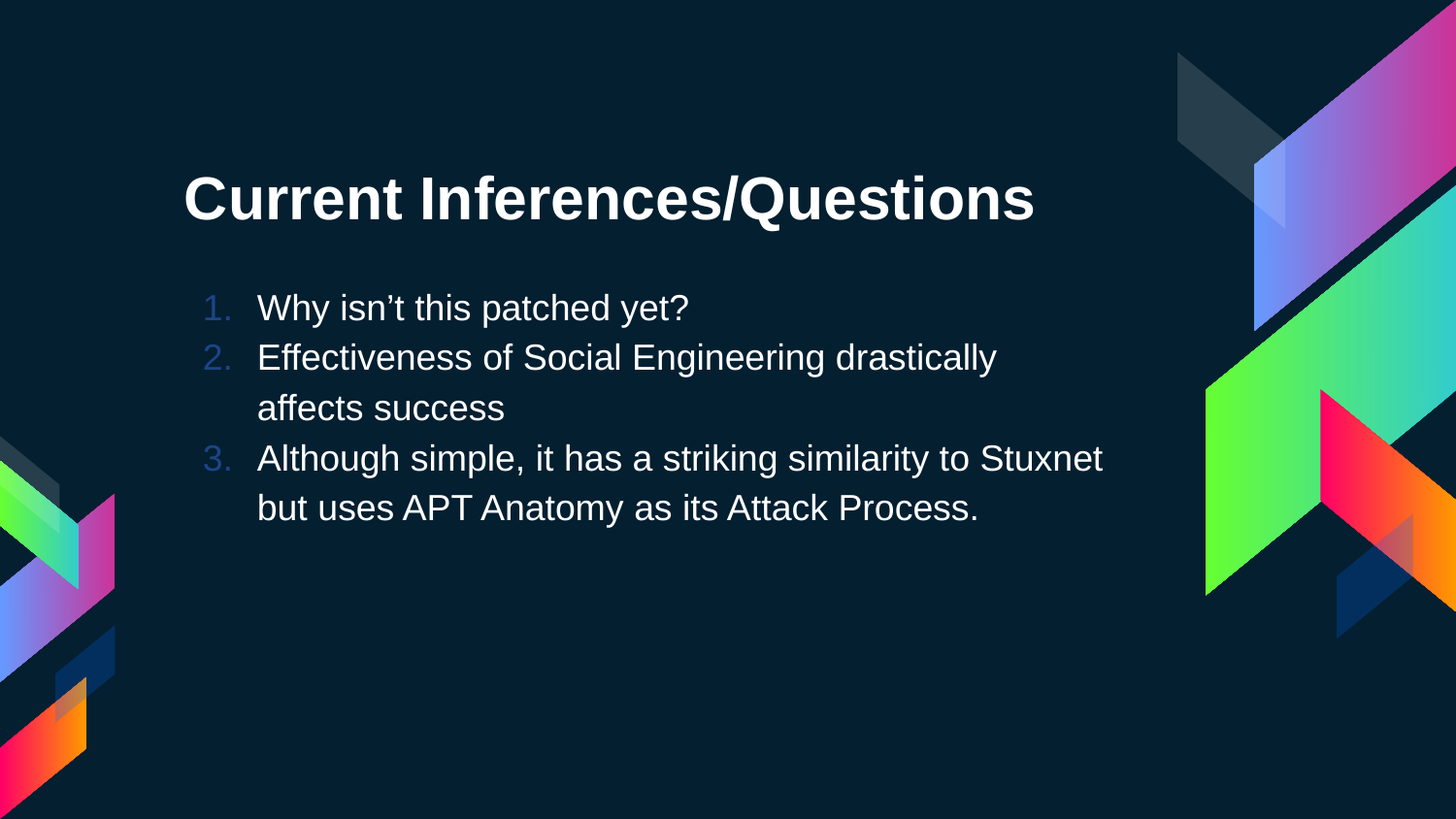

# Current Inferences/Questions
Why isn’t this patched yet?
Effectiveness of Social Engineering drastically affects success
Although simple, it has a striking similarity to Stuxnet but uses APT Anatomy as its Attack Process.